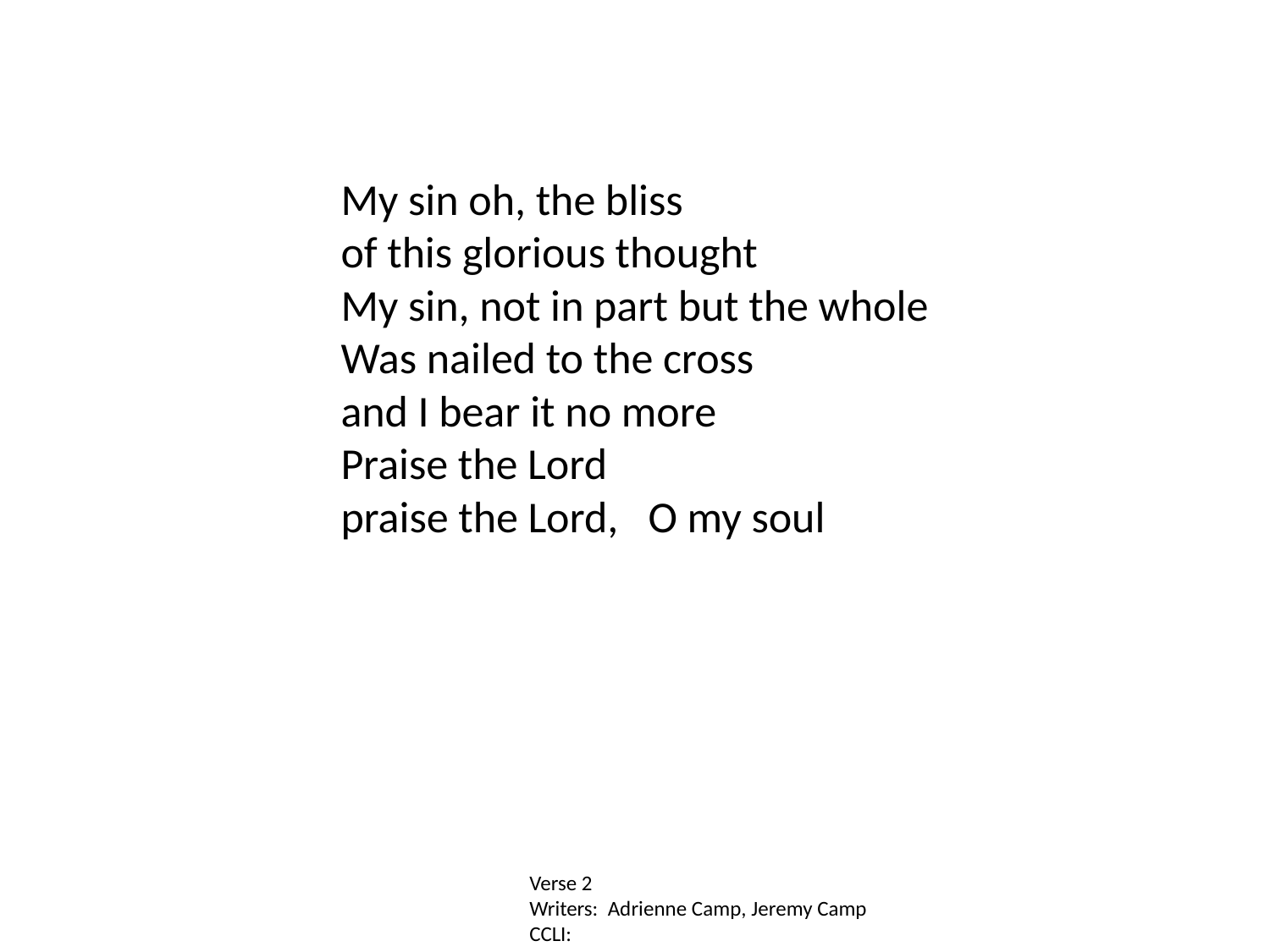

My sin oh, the bliss
of this glorious thought
My sin, not in part but the whole
Was nailed to the cross
and I bear it no more
Praise the Lord
praise the Lord,   O my soul

Verse 2
Writers:  Adrienne Camp, Jeremy Camp
CCLI: